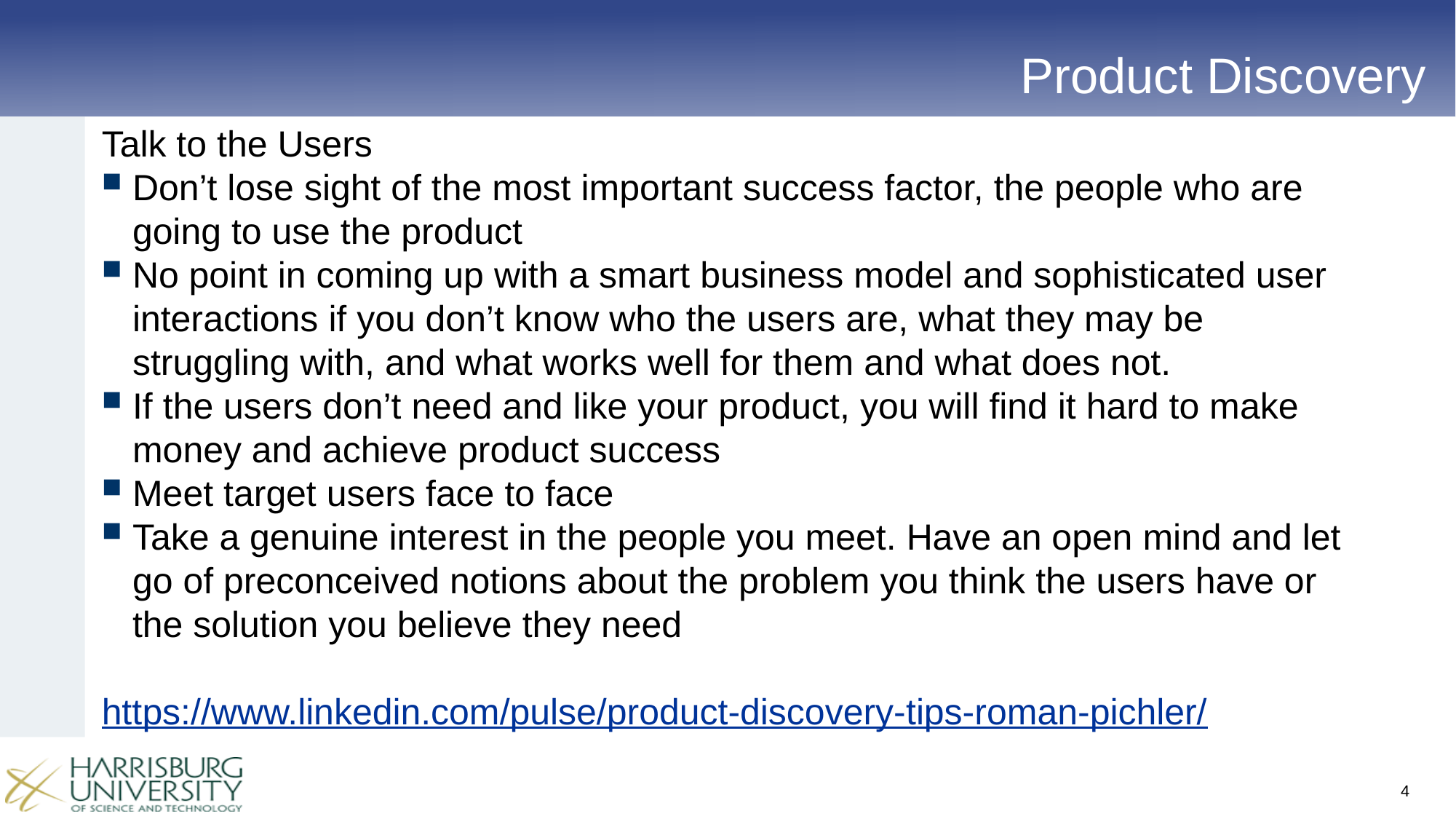

# Product Discovery
Talk to the Users
Don’t lose sight of the most important success factor, the people who are going to use the product
No point in coming up with a smart business model and sophisticated user interactions if you don’t know who the users are, what they may be struggling with, and what works well for them and what does not.
If the users don’t need and like your product, you will find it hard to make money and achieve product success
Meet target users face to face
Take a genuine interest in the people you meet. Have an open mind and let go of preconceived notions about the problem you think the users have or the solution you believe they need

https://www.linkedin.com/pulse/product-discovery-tips-roman-pichler/
4